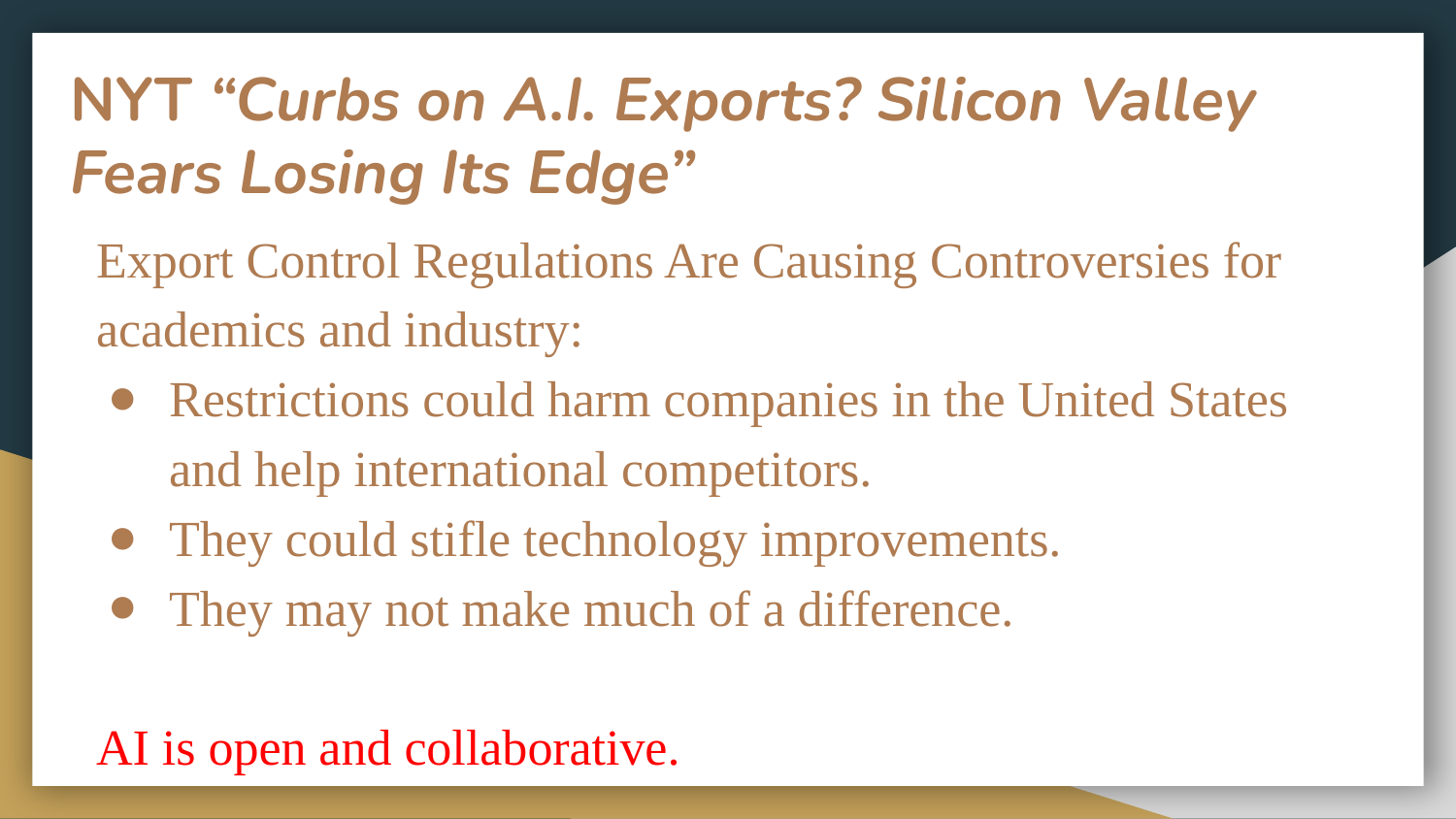

# NYT “Curbs on A.I. Exports? Silicon Valley Fears Losing Its Edge”
Export Control Regulations Are Causing Controversies for academics and industry:
Restrictions could harm companies in the United States and help international competitors.
They could stifle technology improvements.
They may not make much of a difference.

AI is open and collaborative.